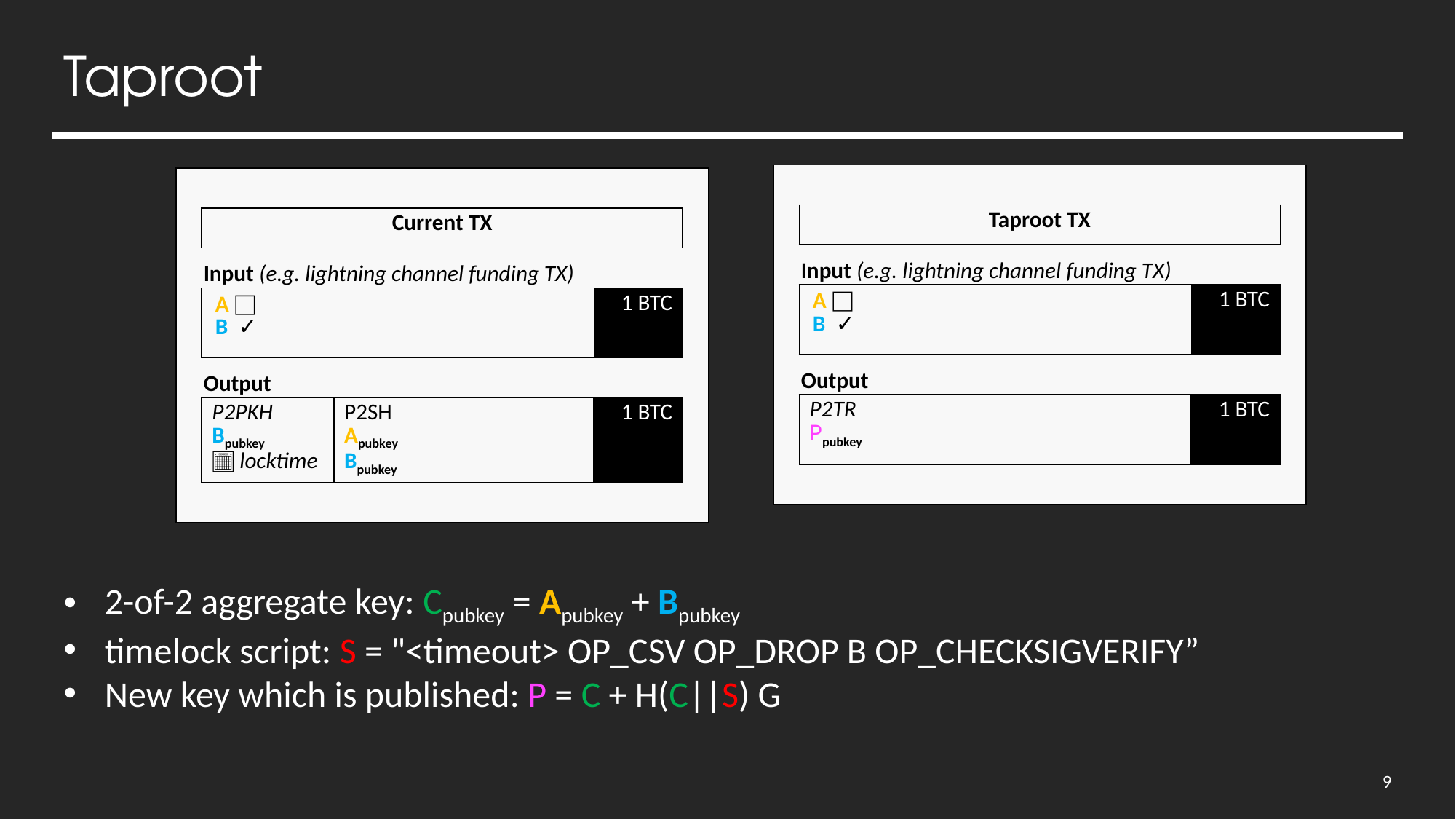

# Taproot
|  |  |  |  |  |  |
| --- | --- | --- | --- | --- | --- |
|  | Taproot TX | Commitment TX |  |  |  |
|  | Input (e.g. lightning channel funding TX) |  |  |  |  |
|  | A ⬜ B ✓ |  |  | 1 BTC |  |
|  | Output |  |  |  |  |
|  | P2TR Ppubkey |  |  | 1 BTC |  |
|  |  |  |  |  |  |
|  |  |  |  |  |  |
| --- | --- | --- | --- | --- | --- |
|  | Current TX | Commitment TX |  |  |  |
|  | Input (e.g. lightning channel funding TX) |  |  |  |  |
|  | A ⬜ B ✓ |  |  | 1 BTC |  |
|  | Output |  |  |  |  |
|  | P2PKH Bpubkey 📅 locktime | P2SH Apubkey Bpubkey |  | 1 BTC |  |
|  |  |  |  |  |  |
2-of-2 aggregate key: Cpubkey = Apubkey + Bpubkey
timelock script: S = "<timeout> OP_CSV OP_DROP B OP_CHECKSIGVERIFY”
New key which is published: P = C + H(C||S) G

9